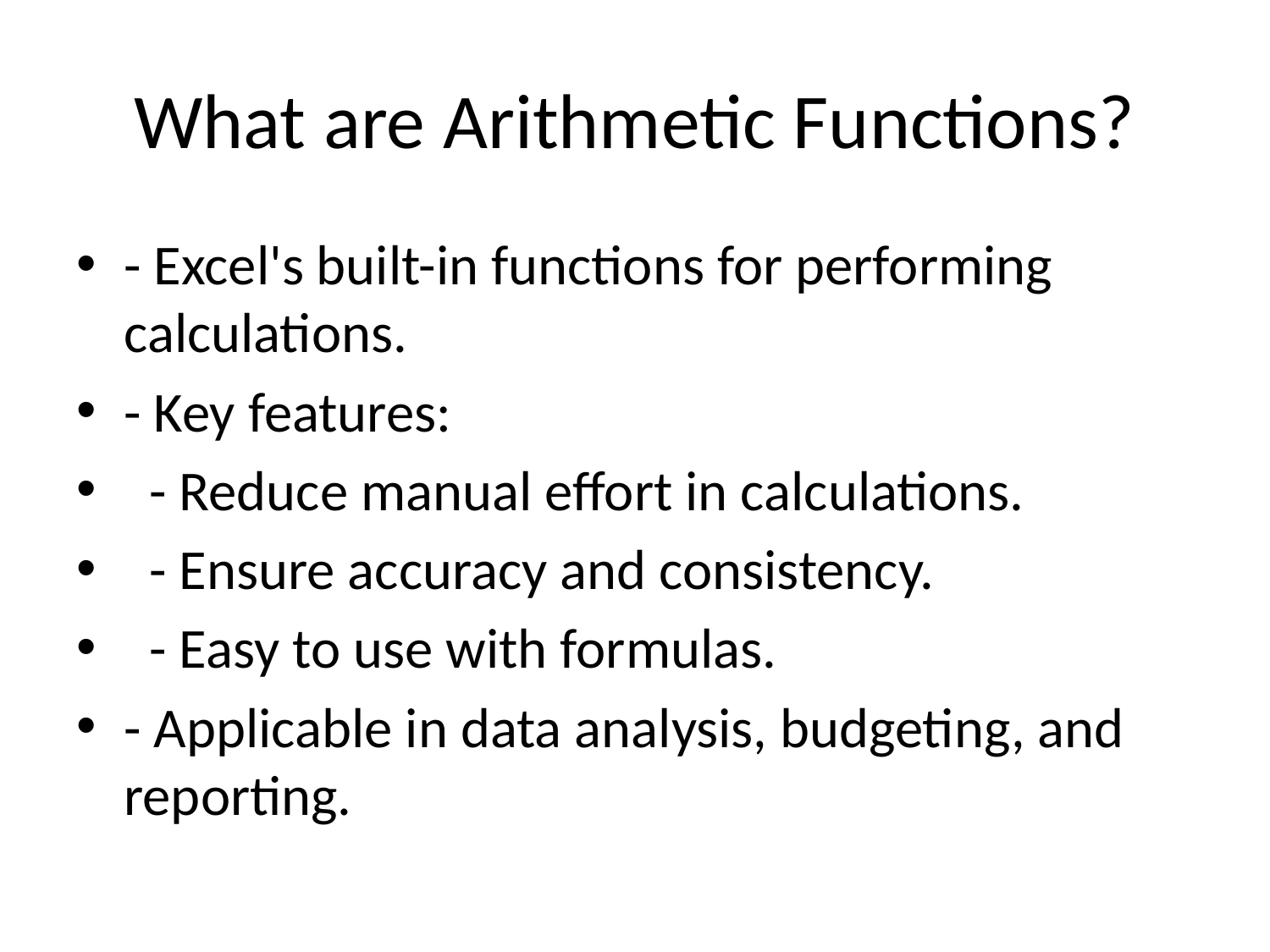

# What are Arithmetic Functions?
- Excel's built-in functions for performing calculations.
- Key features:
  - Reduce manual effort in calculations.
  - Ensure accuracy and consistency.
  - Easy to use with formulas.
- Applicable in data analysis, budgeting, and reporting.